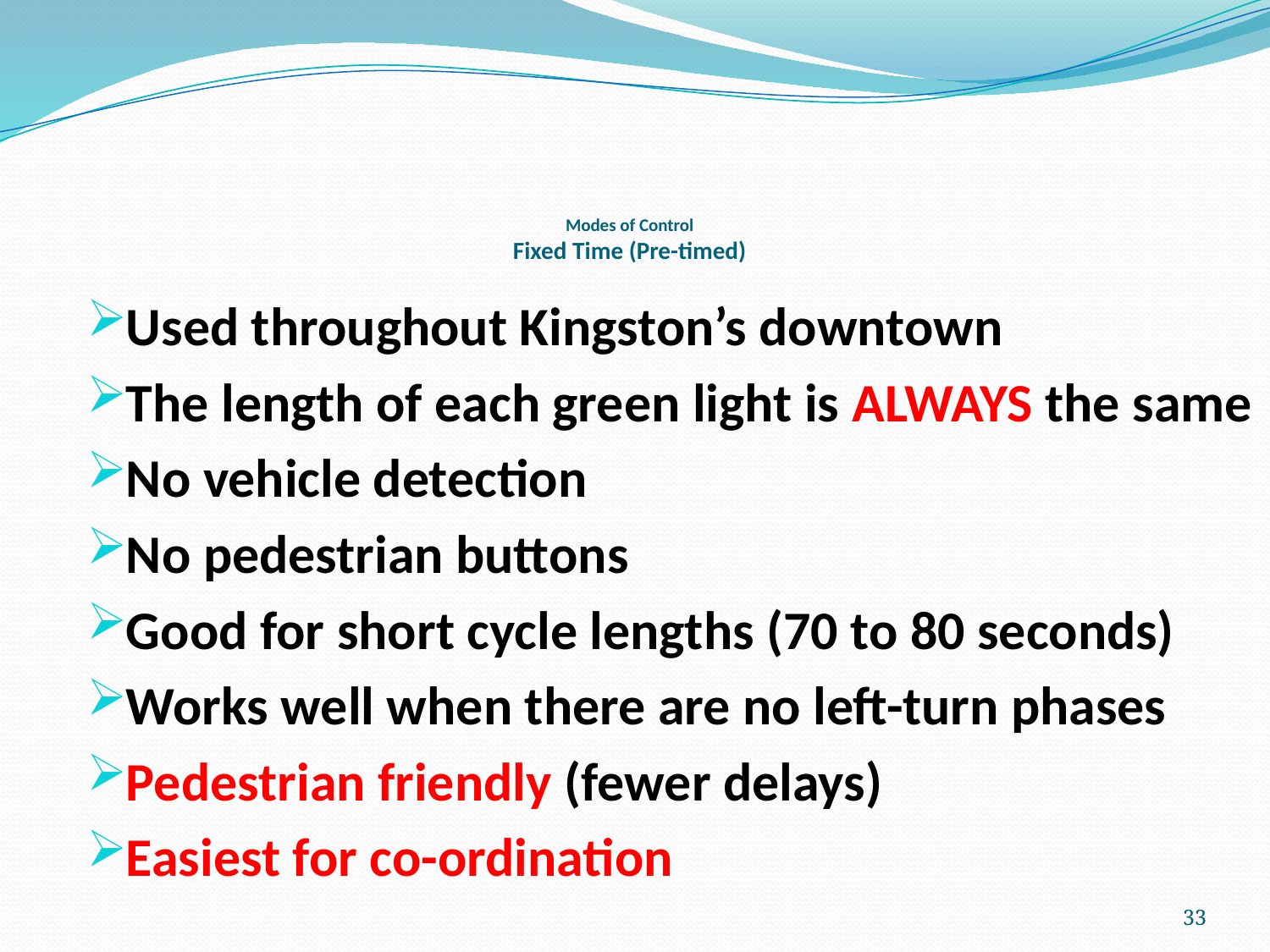

# Modes of Control Fixed Time (Pre-timed)
Used throughout Kingston’s downtown
The length of each green light is ALWAYS the same
No vehicle detection
No pedestrian buttons
Good for short cycle lengths (70 to 80 seconds)
Works well when there are no left-turn phases
Pedestrian friendly (fewer delays)
Easiest for co-ordination

33